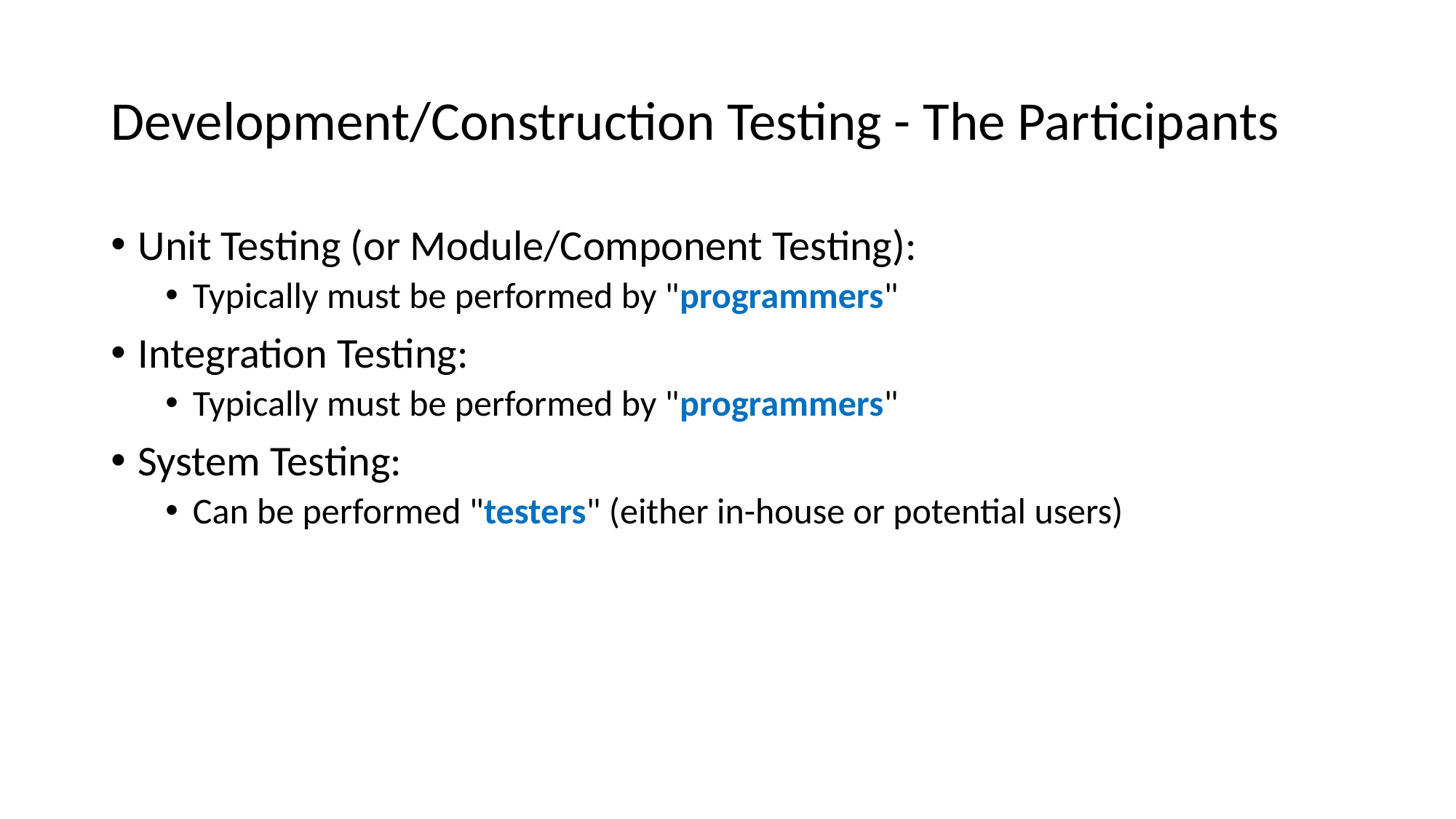

# Development/Construction Testing - The Participants
Unit Testing (or Module/Component Testing):
Typically must be performed by "programmers"
Integration Testing:
Typically must be performed by "programmers"
System Testing:
Can be performed "testers" (either in-house or potential users)